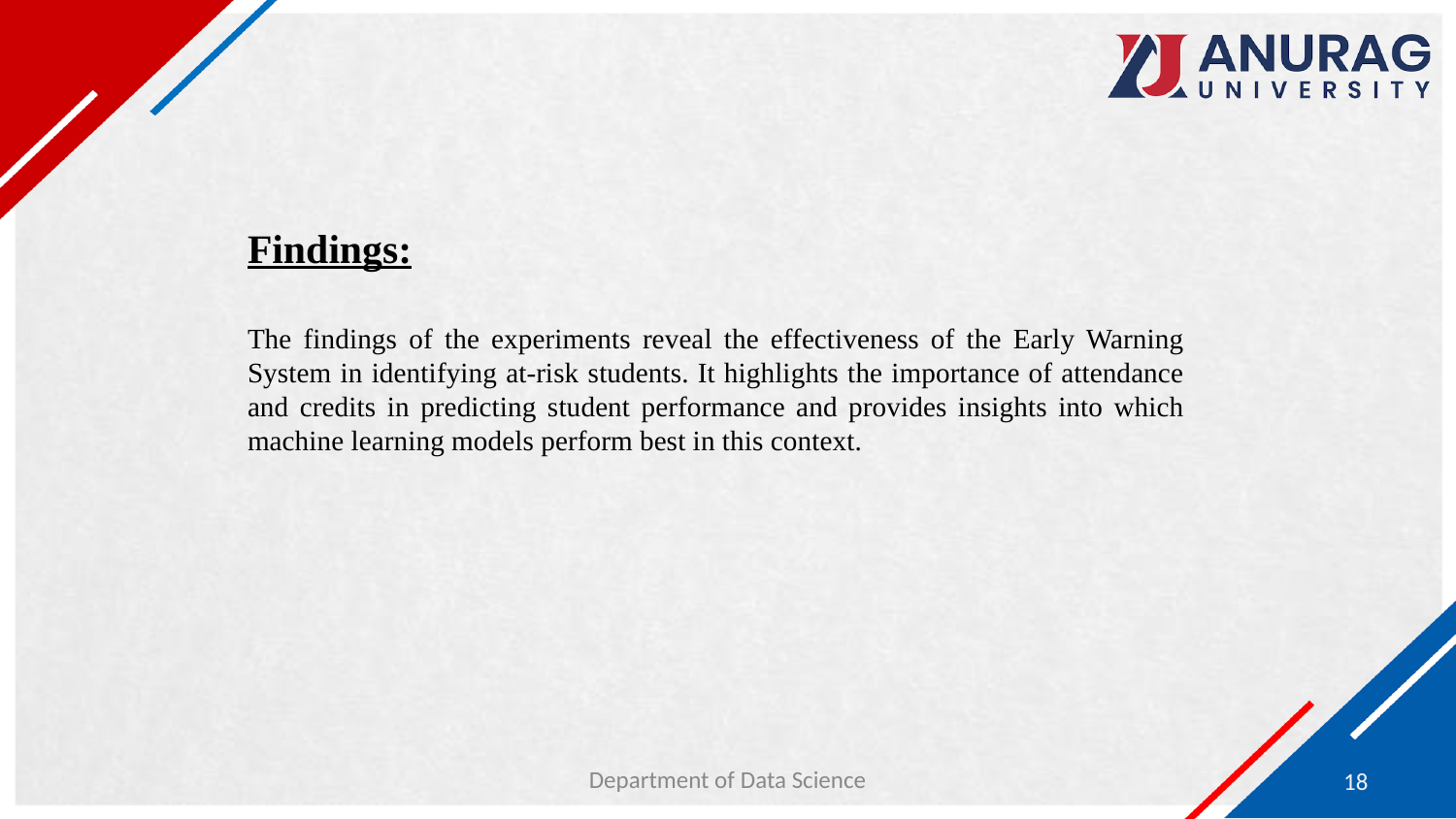

Findings:

The findings of the experiments reveal the effectiveness of the Early Warning System in identifying at-risk students. It highlights the importance of attendance and credits in predicting student performance and provides insights into which machine learning models perform best in this context.
Department of Data Science
18